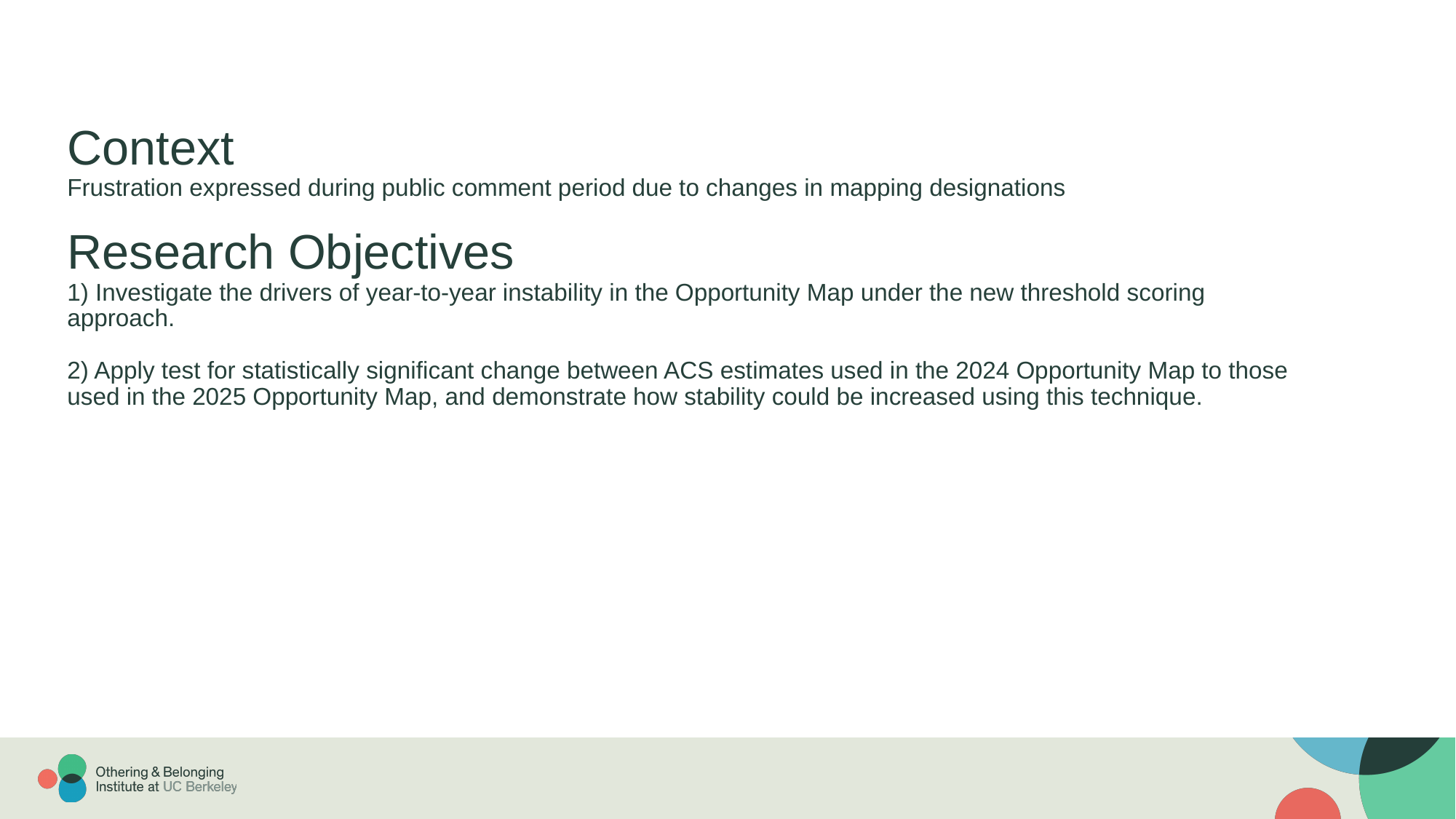

Context
Frustration expressed during public comment period due to changes in mapping designations

Research Objectives
1) Investigate the drivers of year-to-year instability in the Opportunity Map under the new threshold scoring approach.

2) Apply test for statistically significant change between ACS estimates used in the 2024 Opportunity Map to those used in the 2025 Opportunity Map, and demonstrate how stability could be increased using this technique.